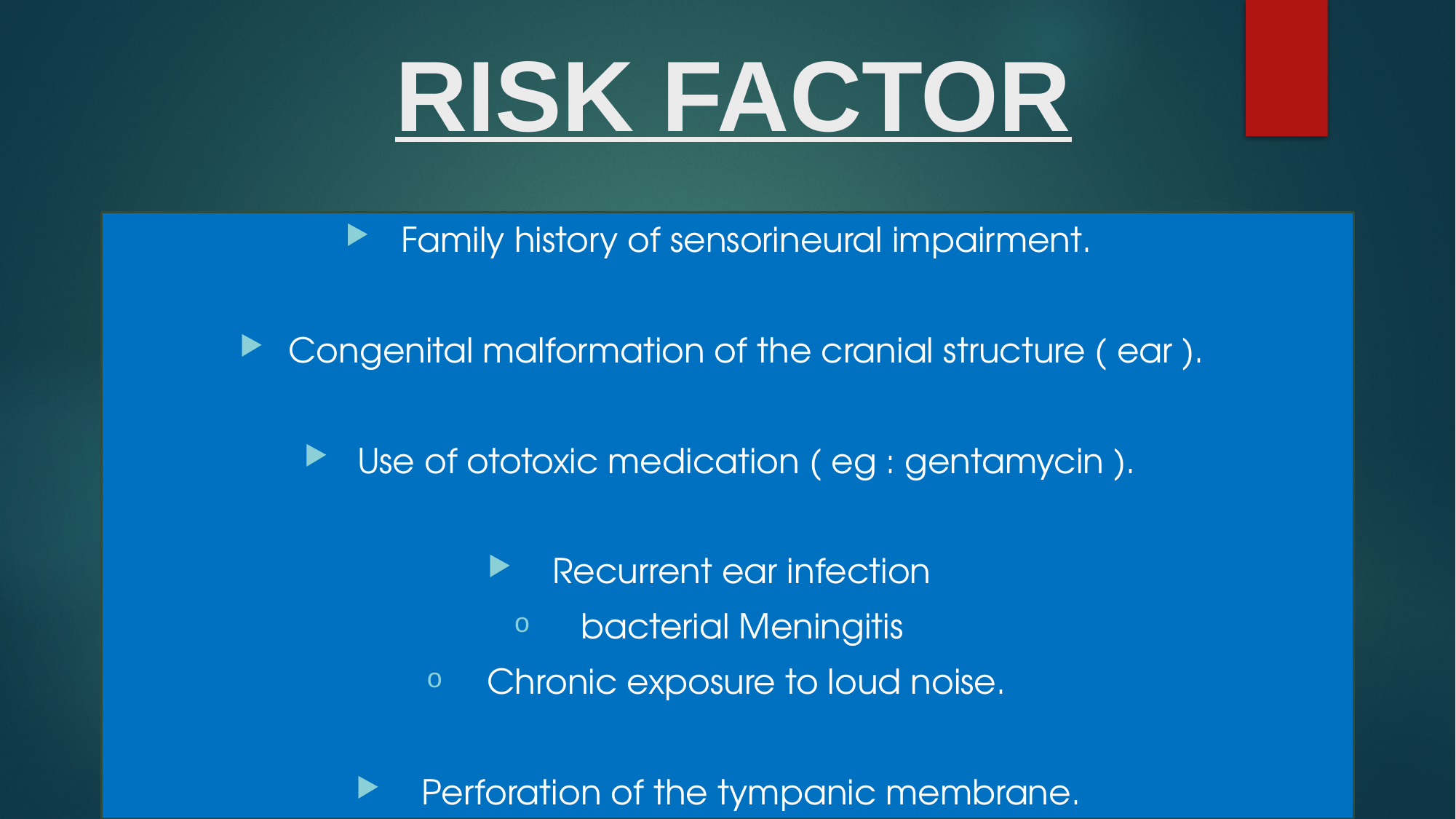

# Risk factor
Family history of sensorineural impairment.

Congenital malformation of the cranial structure ( ear ).

Use of ototoxic medication ( eg : gentamycin ).

Recurrent ear infection
bacterial Meningitis
Chronic exposure to loud noise.

 Perforation of the tympanic membrane.